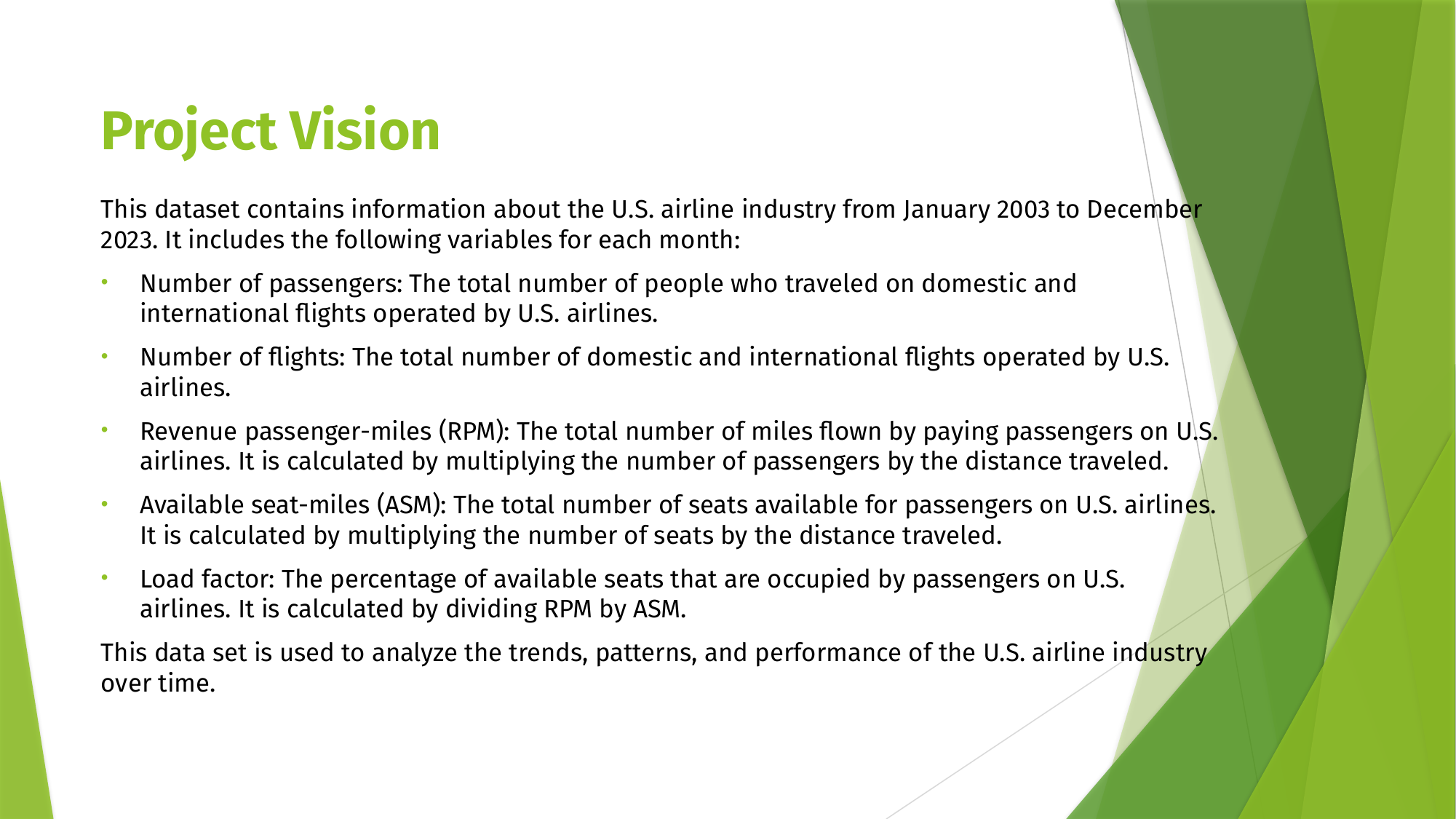

# Project Vision
This dataset contains information about the U.S. airline industry from January 2003 to December 2023. It includes the following variables for each month:
Number of passengers: The total number of people who traveled on domestic and international flights operated by U.S. airlines.
Number of flights: The total number of domestic and international flights operated by U.S. airlines.
Revenue passenger-miles (RPM): The total number of miles flown by paying passengers on U.S. airlines. It is calculated by multiplying the number of passengers by the distance traveled.
Available seat-miles (ASM): The total number of seats available for passengers on U.S. airlines. It is calculated by multiplying the number of seats by the distance traveled.
Load factor: The percentage of available seats that are occupied by passengers on U.S. airlines. It is calculated by dividing RPM by ASM.
This data set is used to analyze the trends, patterns, and performance of the U.S. airline industry over time.